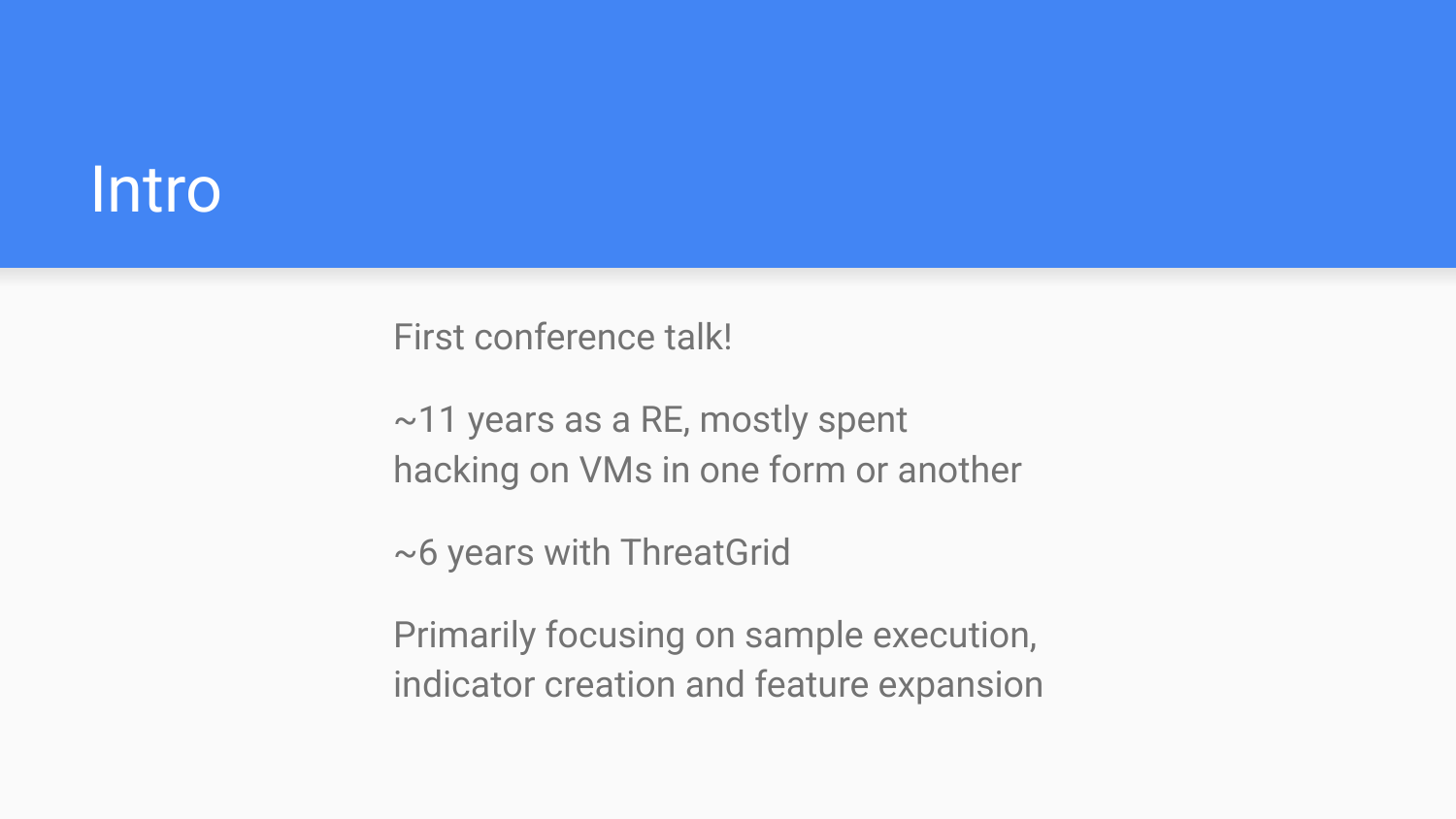

# Intro
First conference talk!
~11 years as a RE, mostly spent
hacking on VMs in one form or another
~6 years with ThreatGrid
Primarily focusing on sample execution, indicator creation and feature expansion